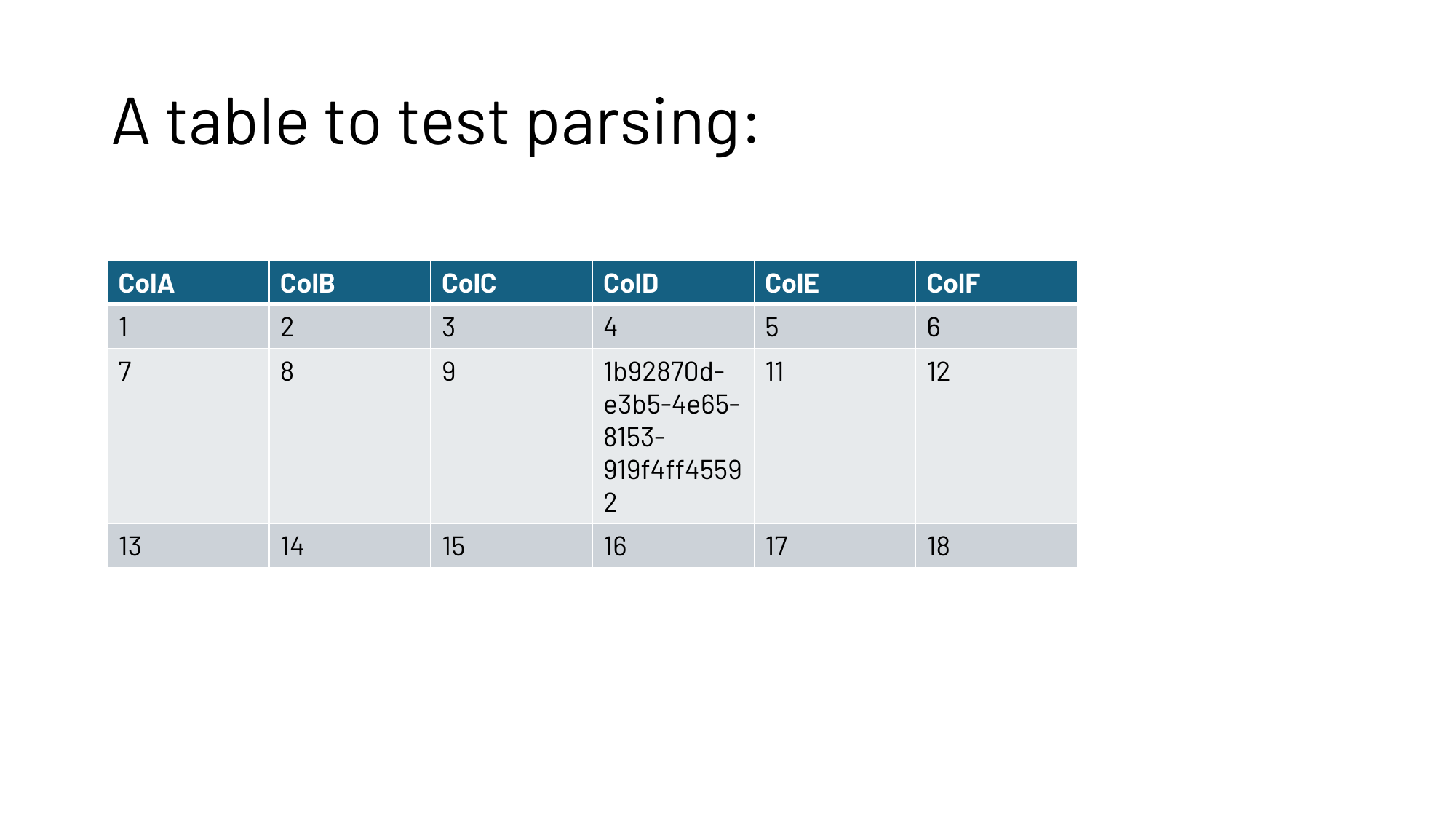

# A table to test parsing:
| ColA | ColB | ColC | ColD | ColE | ColF |
| --- | --- | --- | --- | --- | --- |
| 1 | 2 | 3 | 4 | 5 | 6 |
| 7 | 8 | 9 | 1b92870d-e3b5-4e65-8153-919f4ff45592 | 11 | 12 |
| 13 | 14 | 15 | 16 | 17 | 18 |